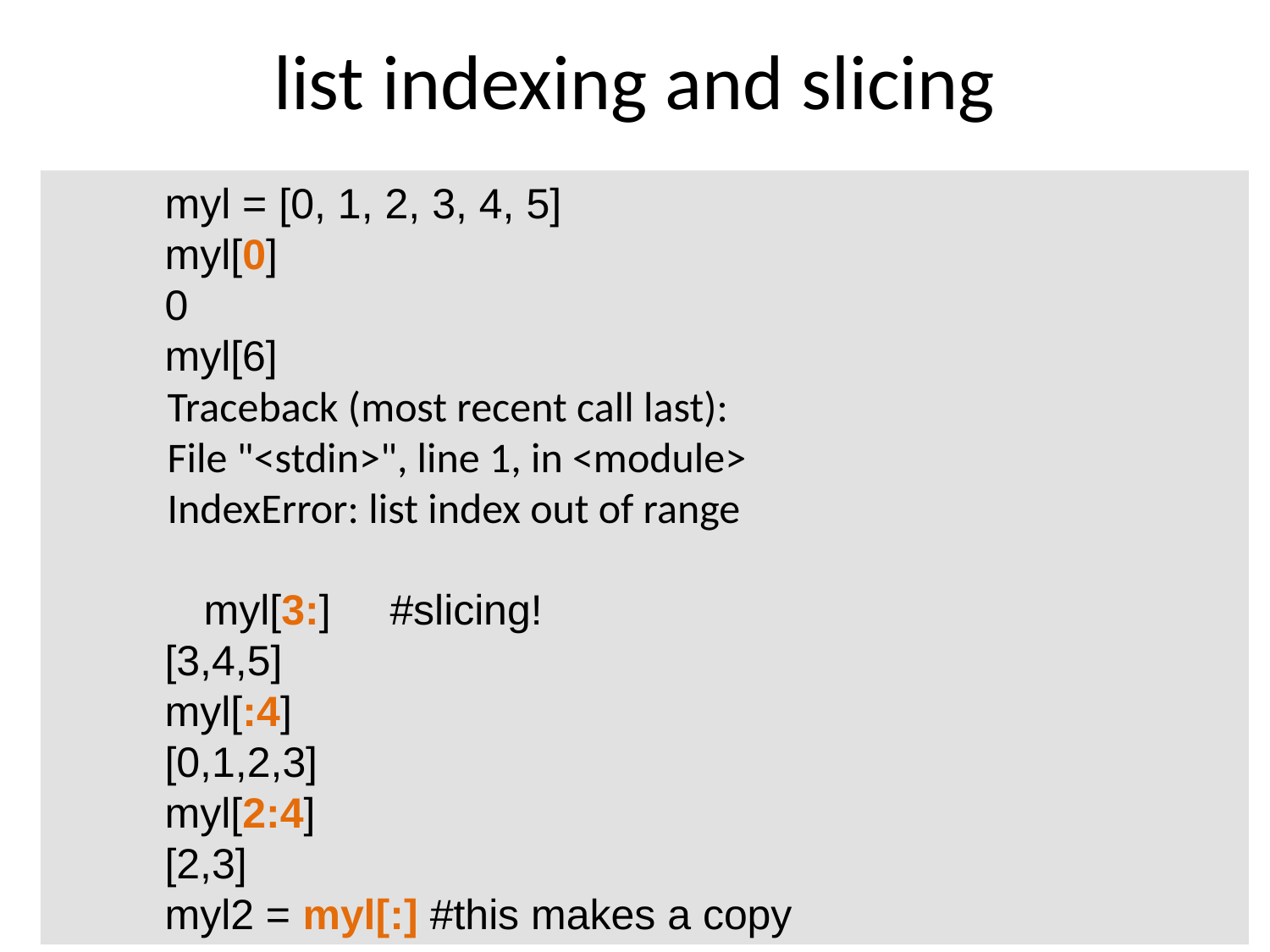

# list indexing and slicing
myl = [0, 1, 2, 3, 4, 5]
myl[0]
0
myl[6]
            Traceback (most recent call last):
            File "<stdin>", line 1, in <module>
            IndexError: list index out of range

	  myl[3:]     #slicing!
[3,4,5]
myl[:4]
[0,1,2,3]
myl[2:4]
[2,3]
myl2 = myl[:] #this makes a copy